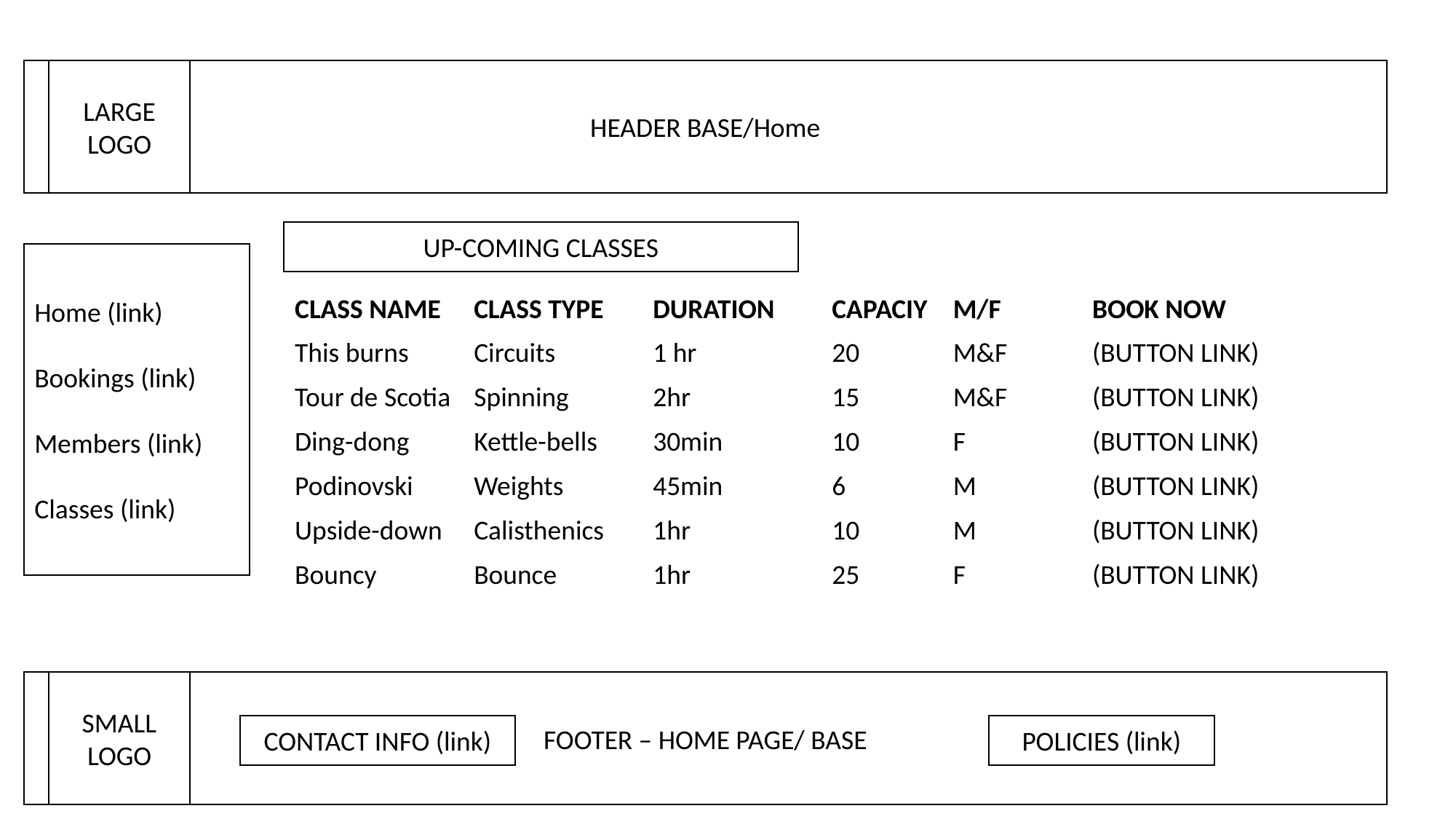

HEADER BASE/Home
LARGE LOGO
UP-COMING CLASSES
Home (link)

Bookings (link)

Members (link)

Classes (link)
| CLASS NAME | CLASS TYPE | DURATION | CAPACIY | M/F | BOOK NOW |
| --- | --- | --- | --- | --- | --- |
| This burns | Circuits | 1 hr | 20 | M&F | (BUTTON LINK) |
| Tour de Scotia | Spinning | 2hr | 15 | M&F | (BUTTON LINK) |
| Ding-dong | Kettle-bells | 30min | 10 | F | (BUTTON LINK) |
| Podinovski | Weights | 45min | 6 | M | (BUTTON LINK) |
| Upside-down | Calisthenics | 1hr | 10 | M | (BUTTON LINK) |
| Bouncy | Bounce | 1hr | 25 | F | (BUTTON LINK) |
FOOTER – HOME PAGE/ BASE
SMALL LOGO
CONTACT INFO (link)
POLICIES (link)